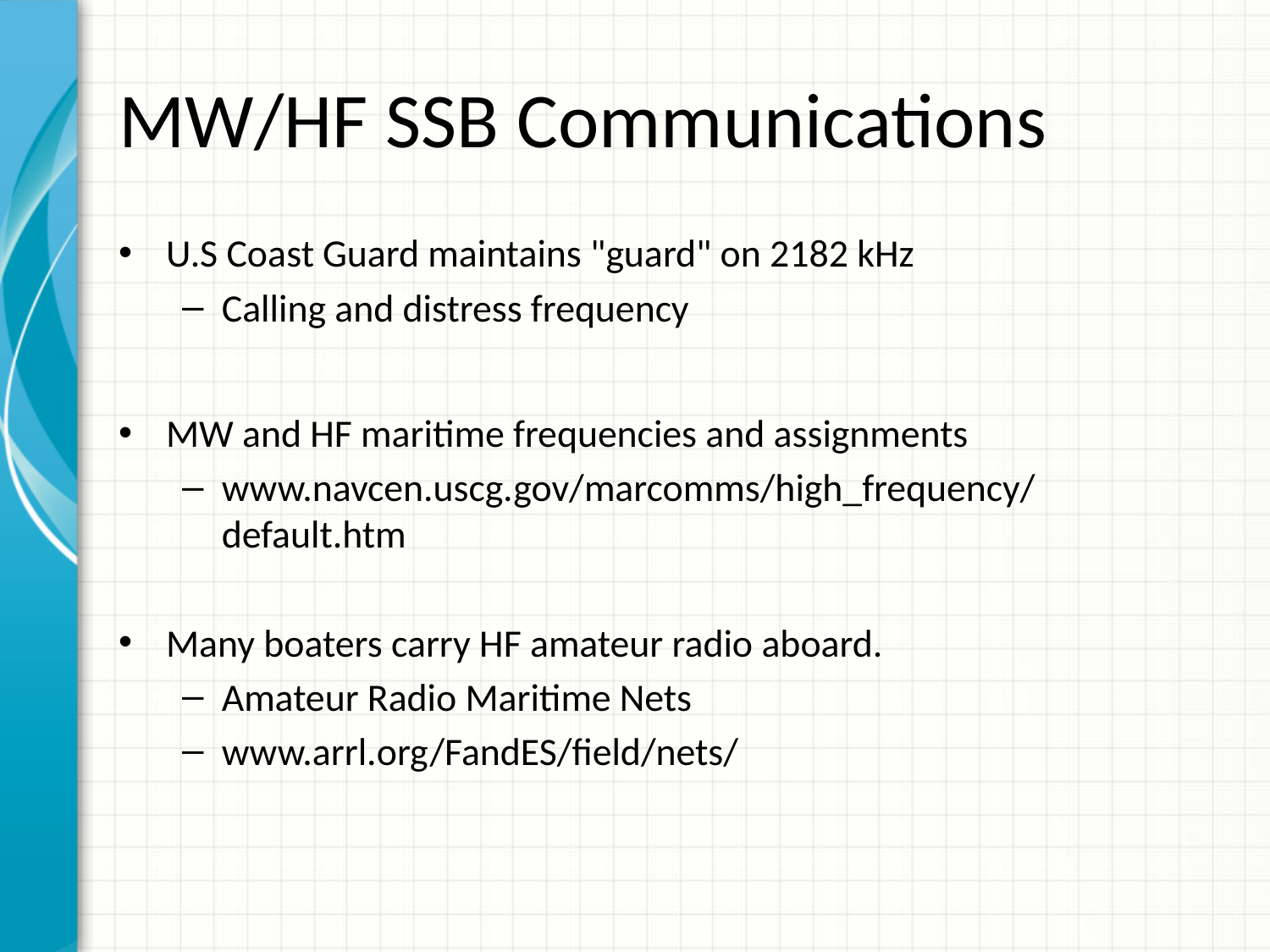

# MW/HF SSB Communications
U.S Coast Guard maintains "guard" on 2182 kHz
Calling and distress frequency

MW and HF maritime frequencies and assignments
www.navcen.uscg.gov/marcomms/high_frequency/default.htm

Many boaters carry HF amateur radio aboard.
Amateur Radio Maritime Nets
www.arrl.org/FandES/field/nets/